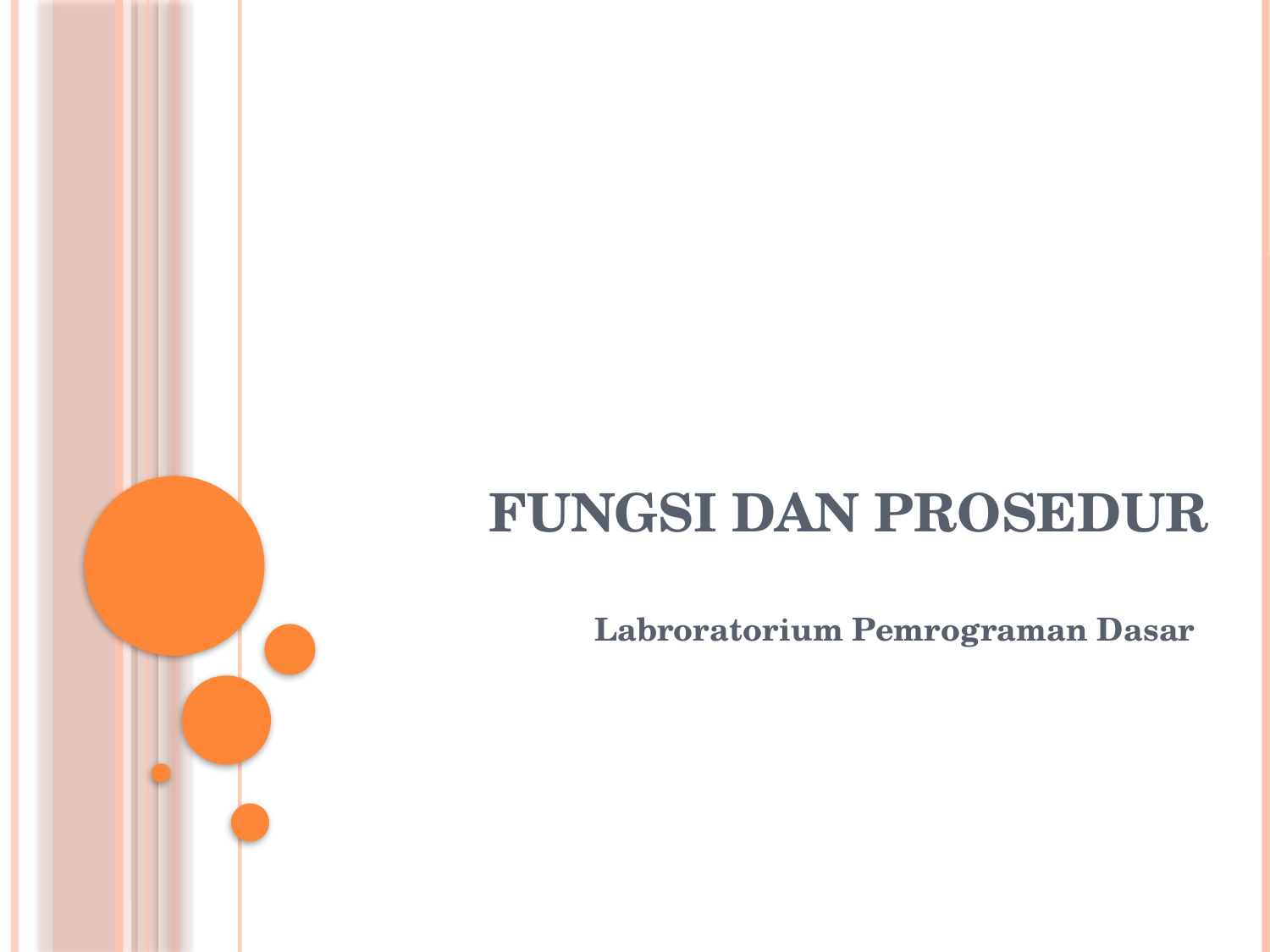

# FUNGSI DAN PROSEDUR
Labroratorium Pemrograman Dasar